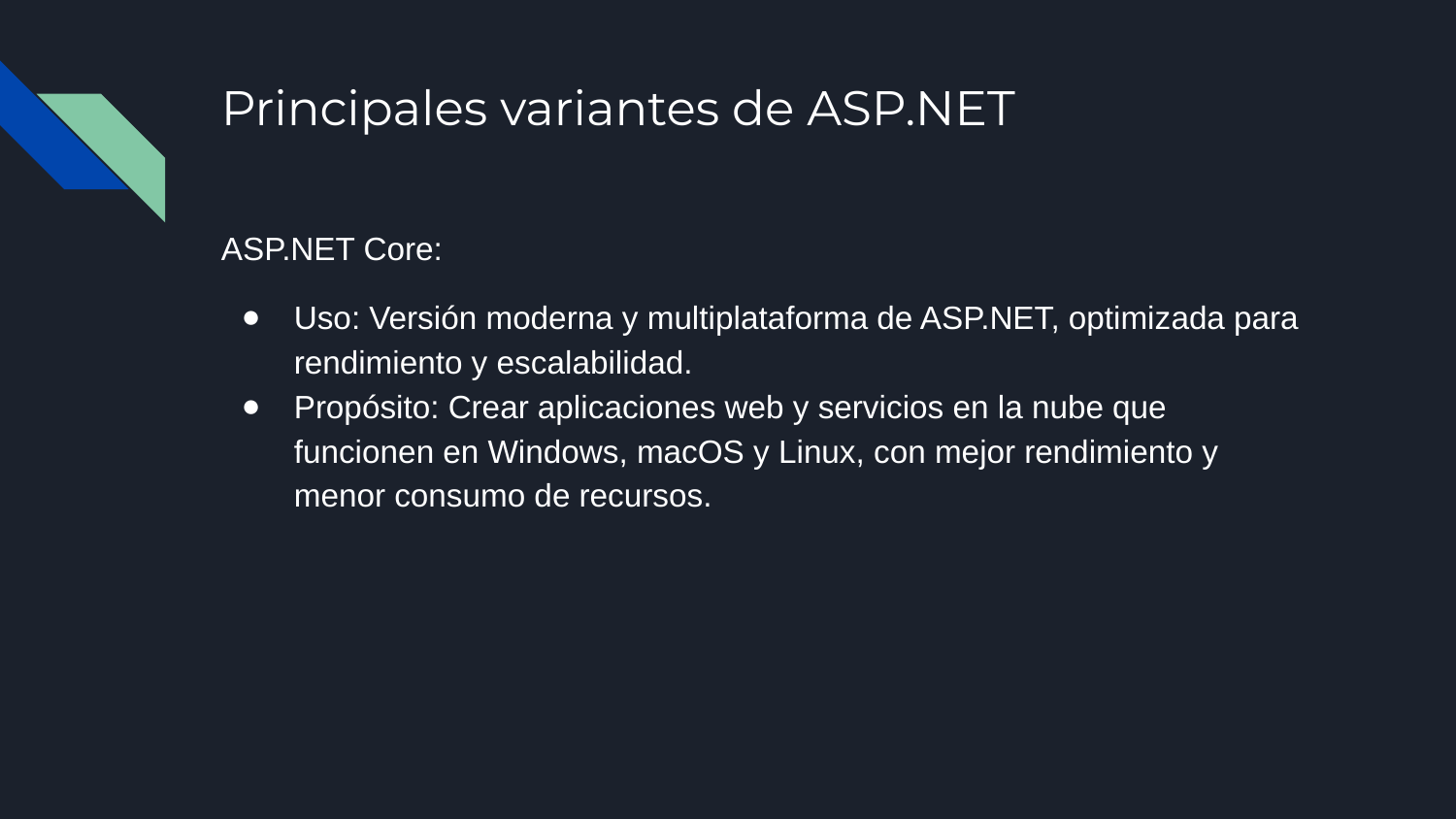

# Principales variantes de ASP.NET
ASP.NET Core:
Uso: Versión moderna y multiplataforma de ASP.NET, optimizada para rendimiento y escalabilidad.
Propósito: Crear aplicaciones web y servicios en la nube que funcionen en Windows, macOS y Linux, con mejor rendimiento y menor consumo de recursos.